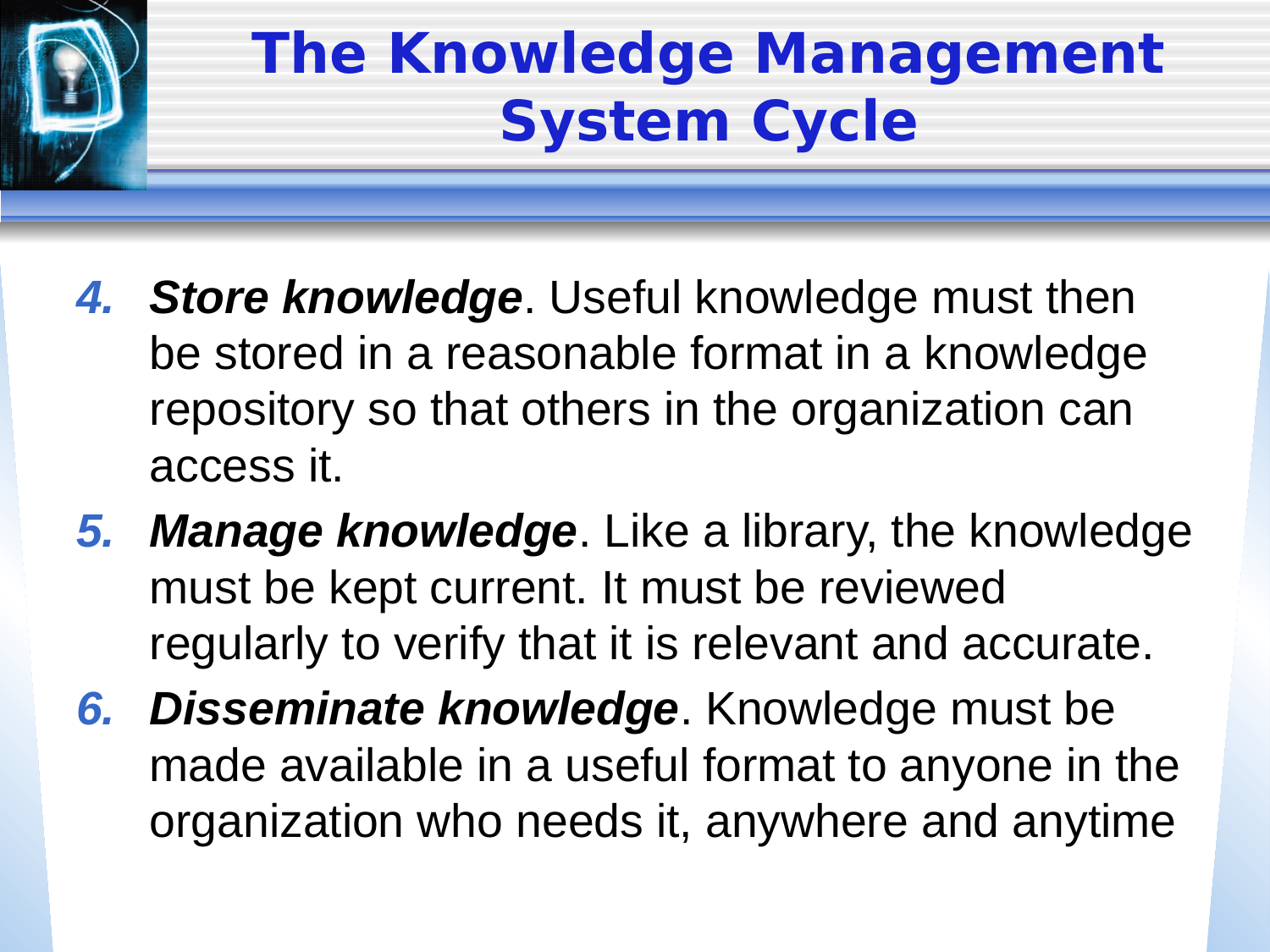

# The Knowledge Management System Cycle
Store knowledge. Useful knowledge must then be stored in a reasonable format in a knowledge repository so that others in the organization can access it.
Manage knowledge. Like a library, the knowledge must be kept current. It must be reviewed regularly to verify that it is relevant and accurate.
Disseminate knowledge. Knowledge must be made available in a useful format to anyone in the organization who needs it, anywhere and anytime